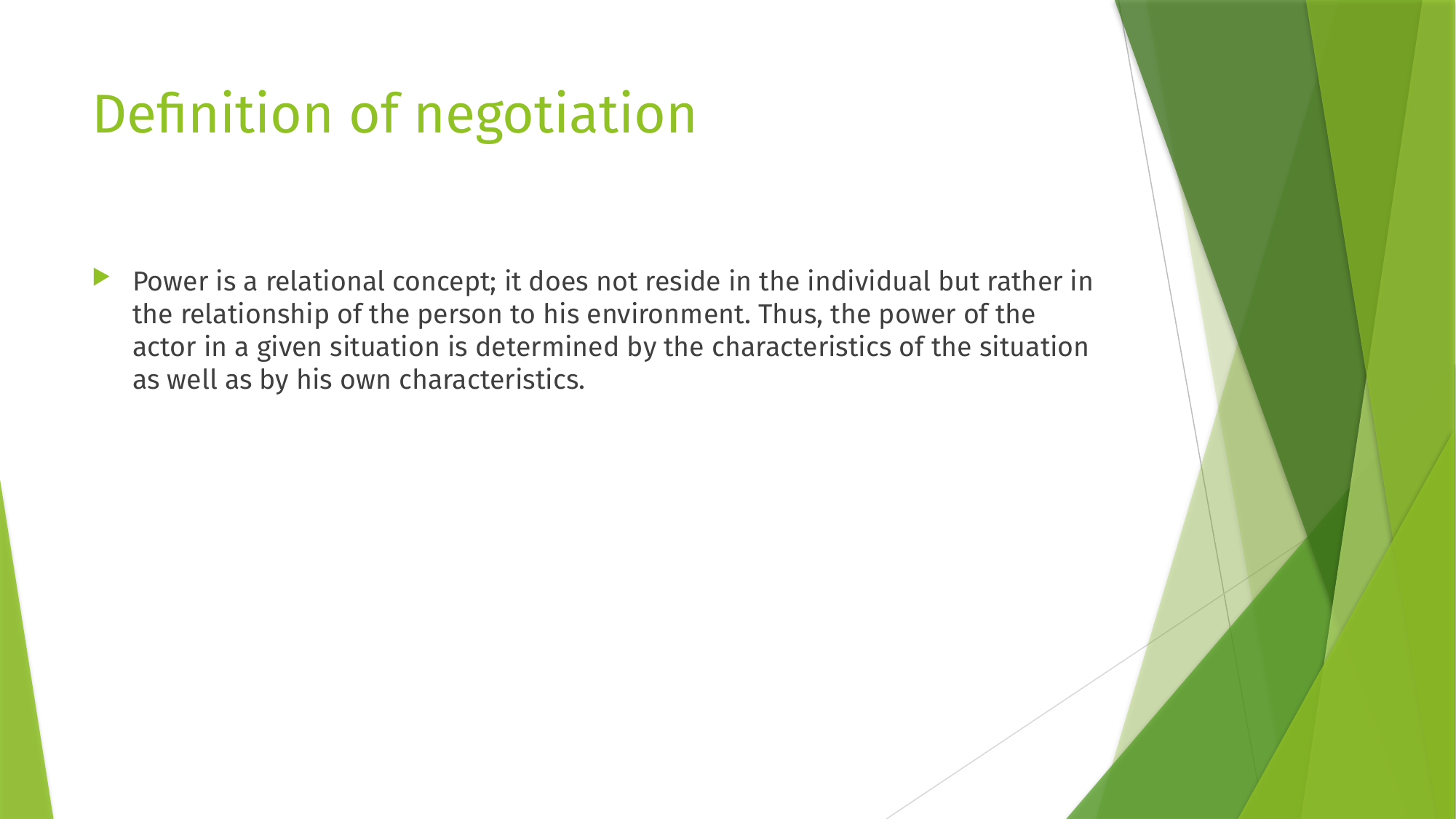

# Definition of negotiation
Power is a relational concept; it does not reside in the individual but rather in the relationship of the person to his environment. Thus, the power of the actor in a given situation is determined by the characteristics of the situation as well as by his own characteristics.